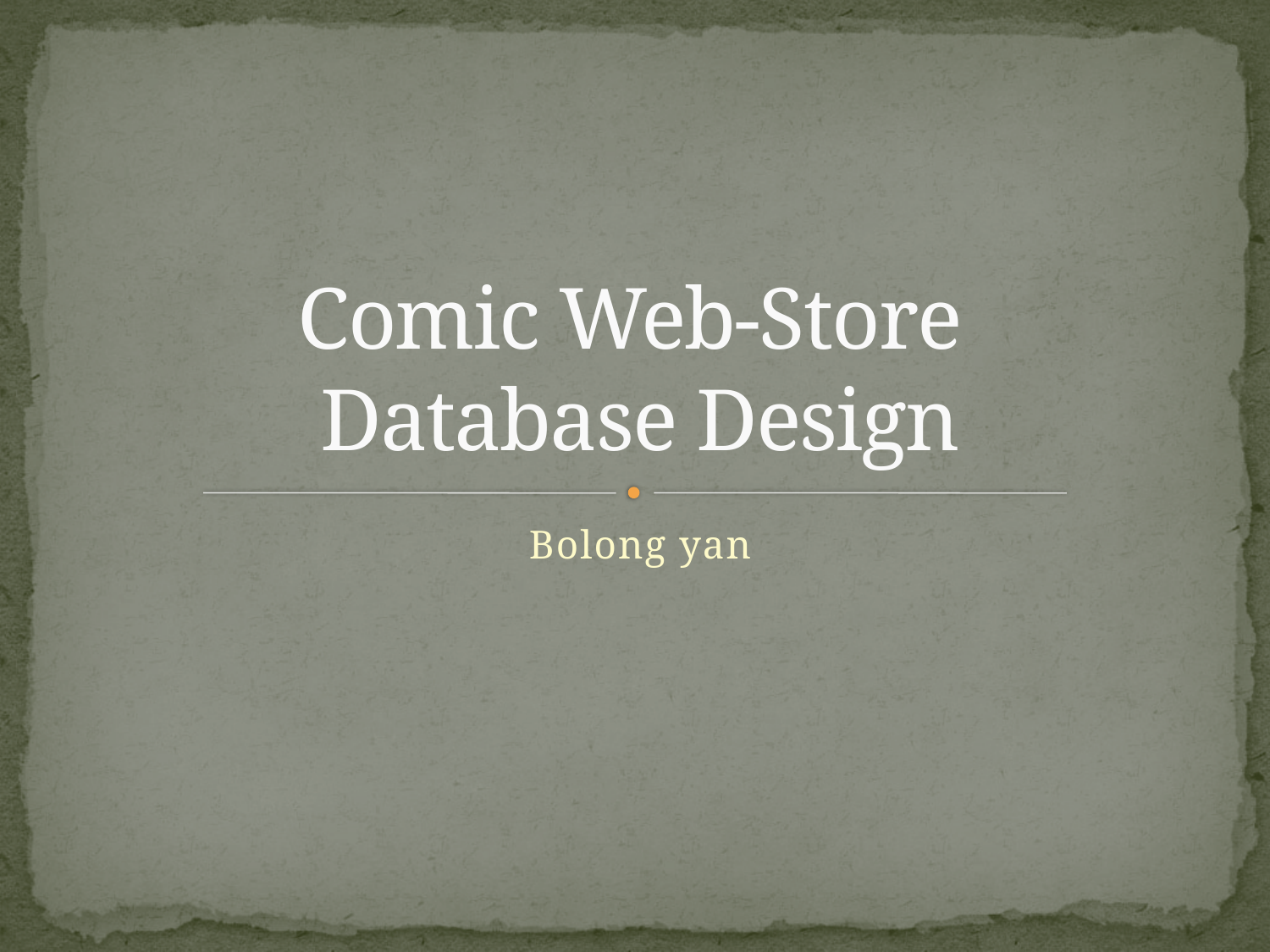

# Comic Web-Store Database Design
Bolong yan